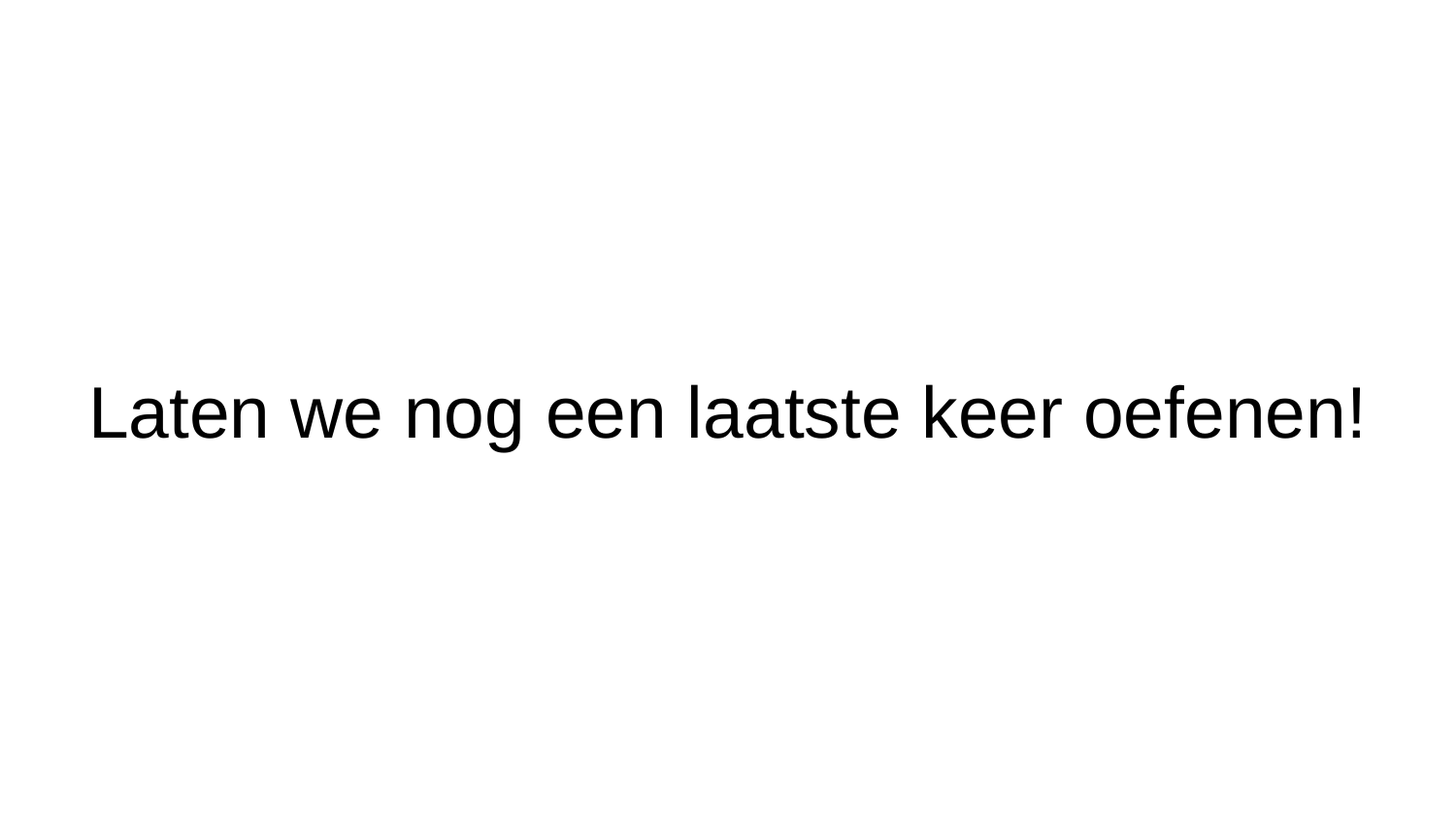

# Laten we nog een laatste keer oefenen!